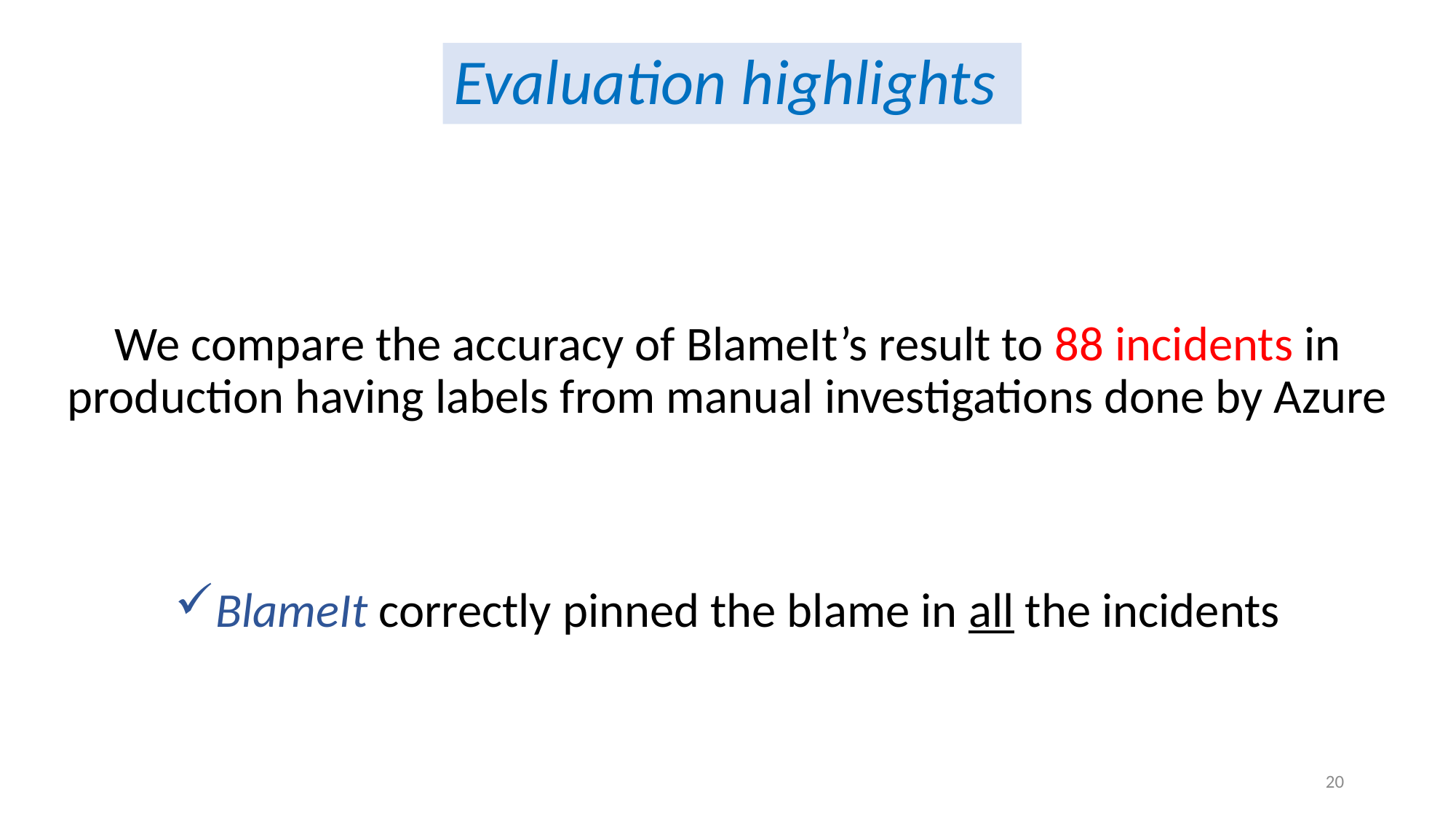

Evaluation highlights

We compare the accuracy of BlameIt’s result to 88 incidents in production having labels from manual investigations done by Azure

BlameIt correctly pinned the blame in all the incidents

20